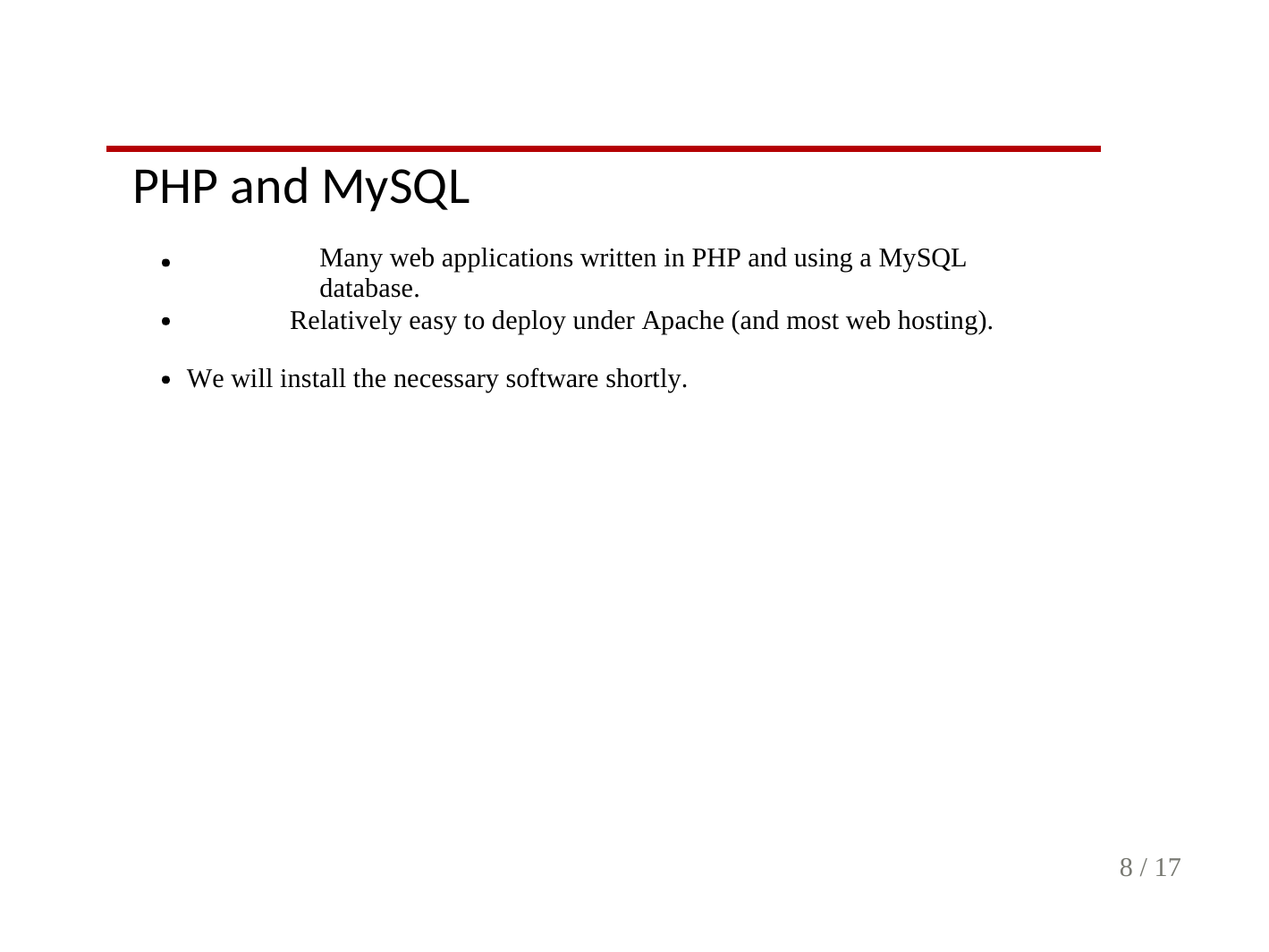

PHP and MySQL
Many web applications written in PHP and using a MySQL database.

Relatively easy to deploy under Apache (and most web hosting).

We will install the necessary software shortly.

8 / 17